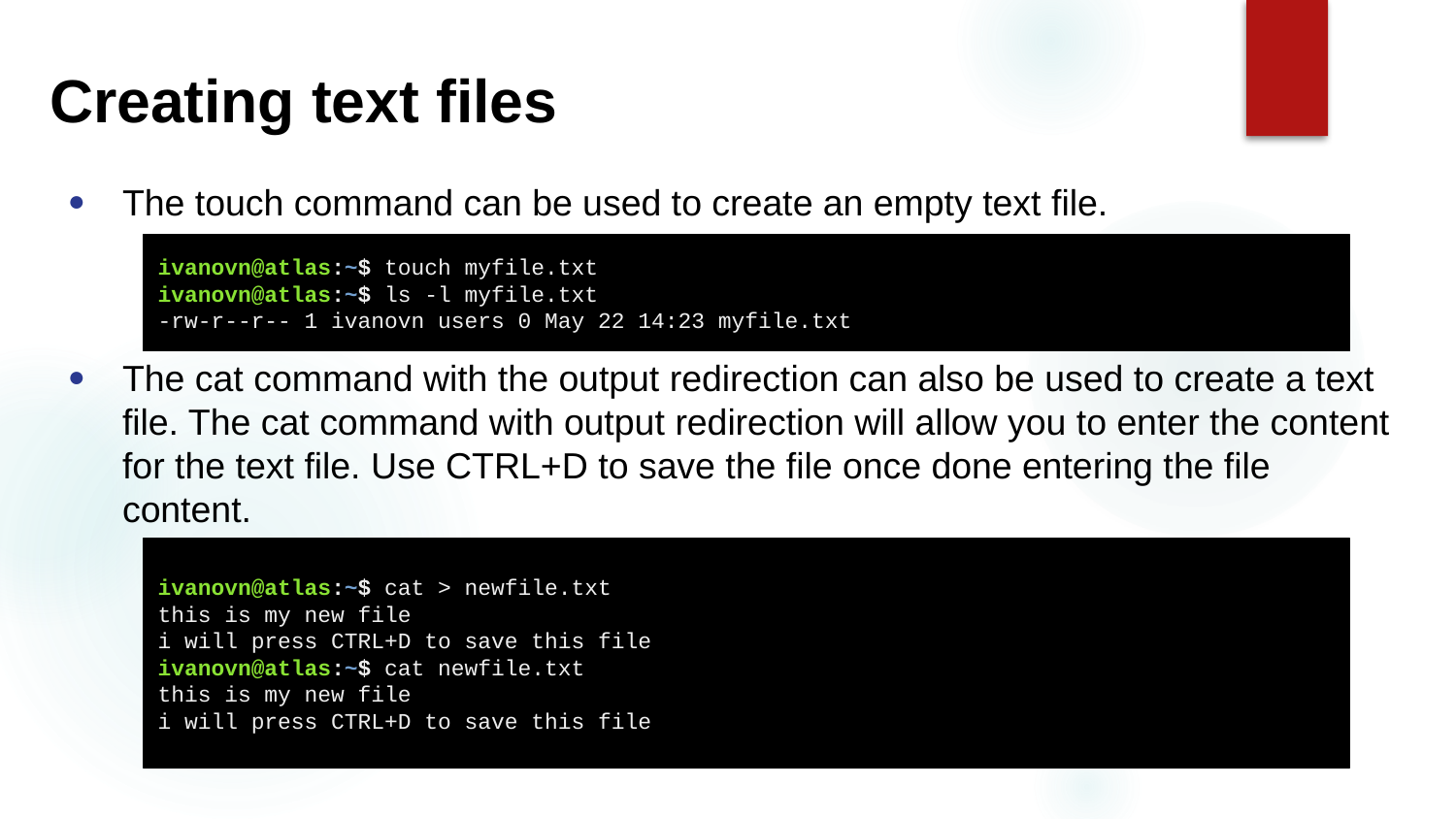

# Creating text files
The touch command can be used to create an empty text file.

The cat command with the output redirection can also be used to create a text file. The cat command with output redirection will allow you to enter the content for the text file. Use CTRL+D to save the file once done entering the file content.

ivanovn@atlas:~$ touch myfile.txt
ivanovn@atlas:~$ ls -l myfile.txt
-rw-r--r-- 1 ivanovn users 0 May 22 14:23 myfile.txt
ivanovn@atlas:~$ cat > newfile.txt
this is my new file
i will press CTRL+D to save this file
ivanovn@atlas:~$ cat newfile.txt
this is my new file
i will press CTRL+D to save this file